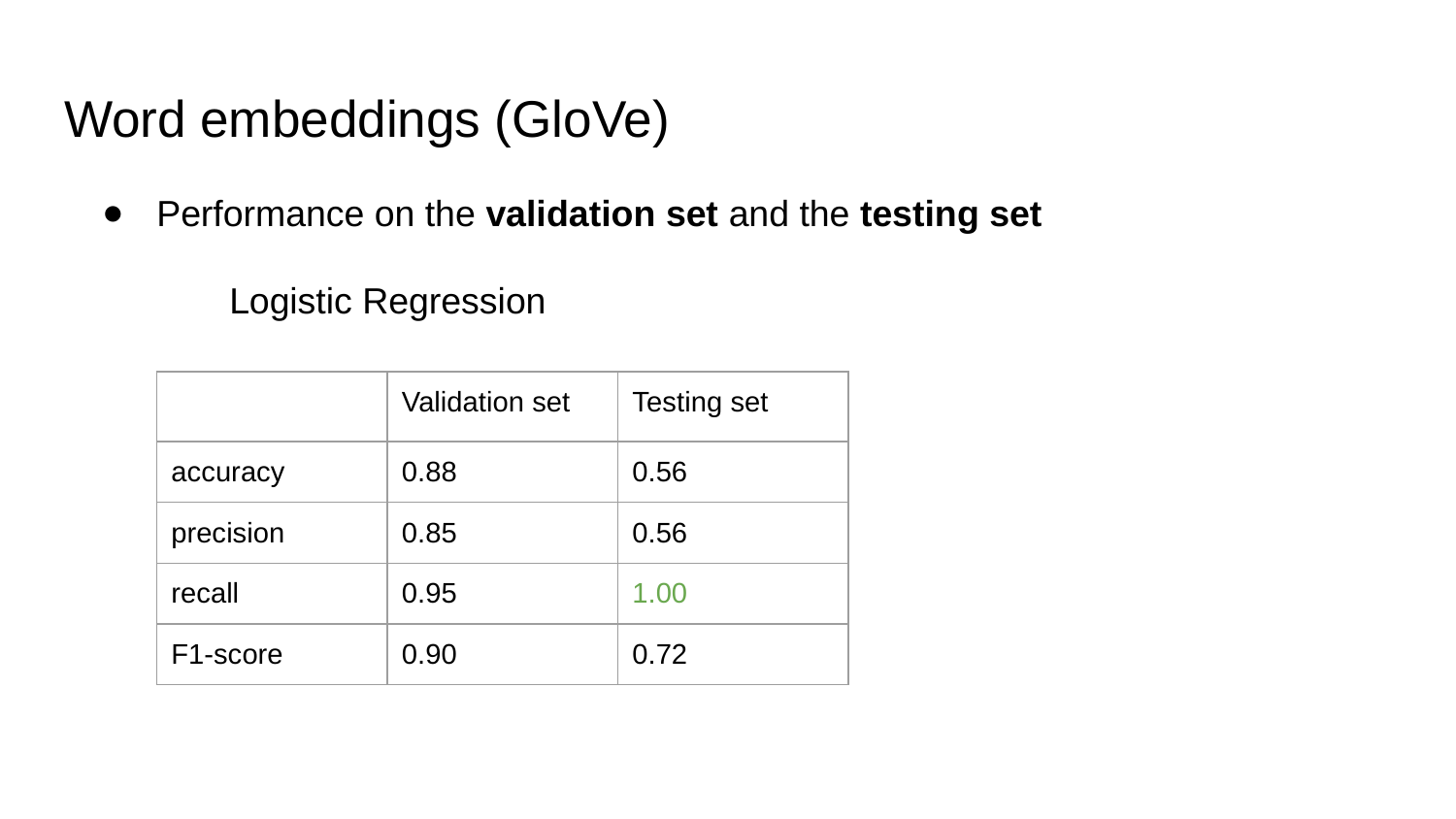

# Word embeddings (GloVe)
Performance on the validation set and the testing set

	Logistic Regression

|  | Validation set | Testing set |
| --- | --- | --- |
| accuracy | 0.88 | 0.56 |
| precision | 0.85 | 0.56 |
| recall | 0.95 | 1.00 |
| F1-score | 0.90 | 0.72 |